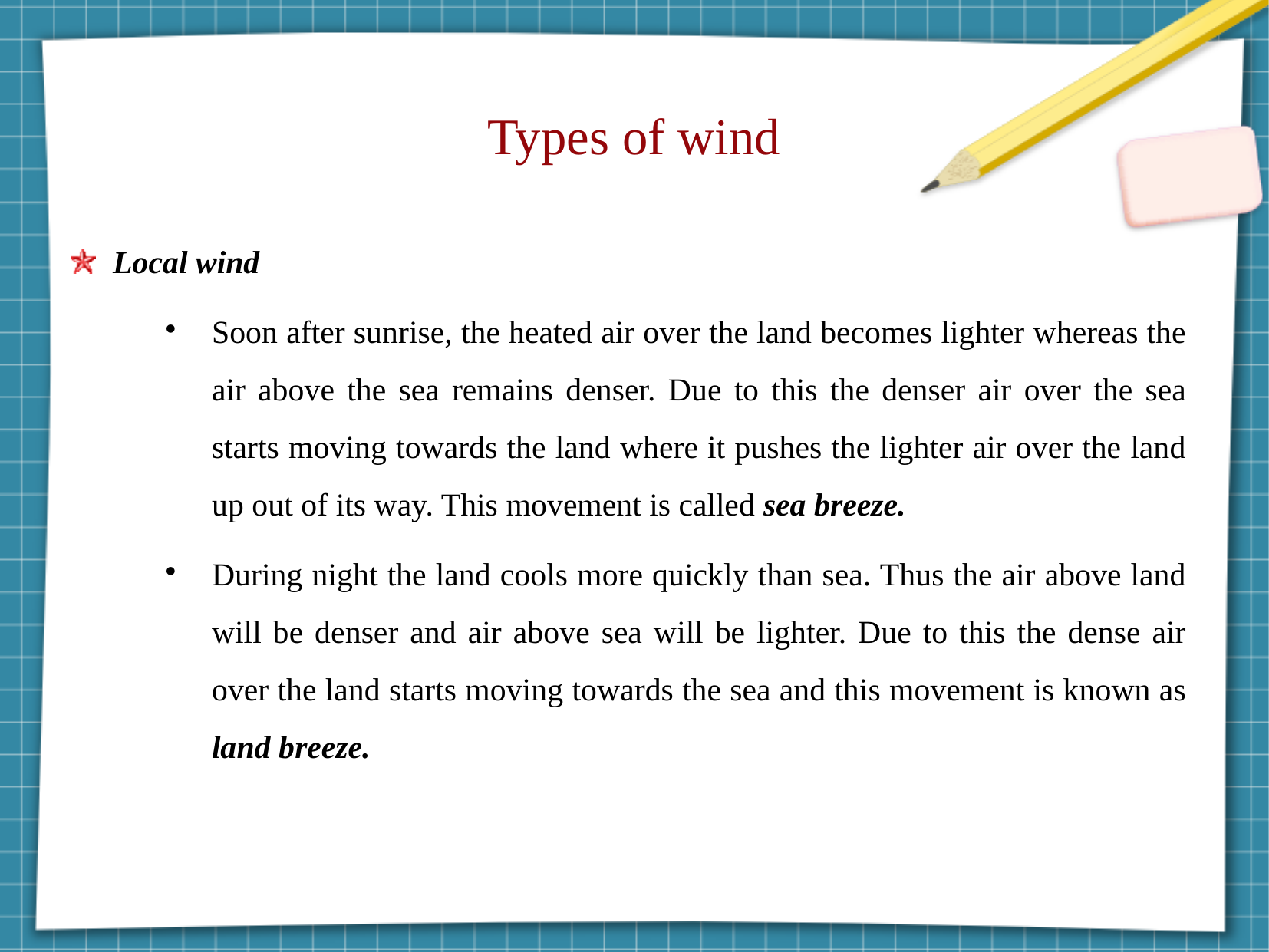

Types of wind
Local wind
Soon after sunrise, the heated air over the land becomes lighter whereas the air above the sea remains denser. Due to this the denser air over the sea starts moving towards the land where it pushes the lighter air over the land up out of its way. This movement is called sea breeze.
During night the land cools more quickly than sea. Thus the air above land will be denser and air above sea will be lighter. Due to this the dense air over the land starts moving towards the sea and this movement is known as land breeze.